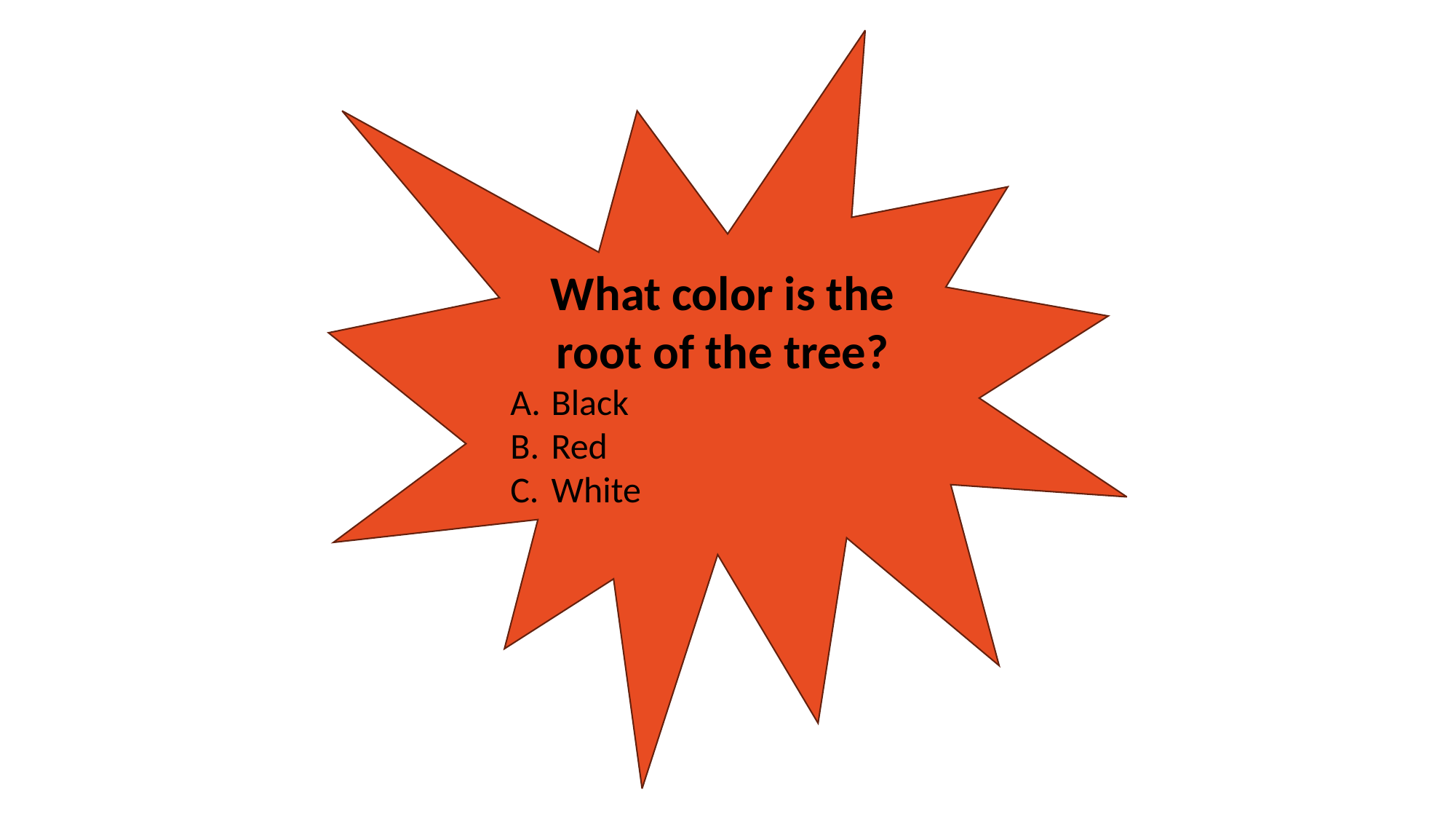

What color is the root of the tree?
Black
Red
White